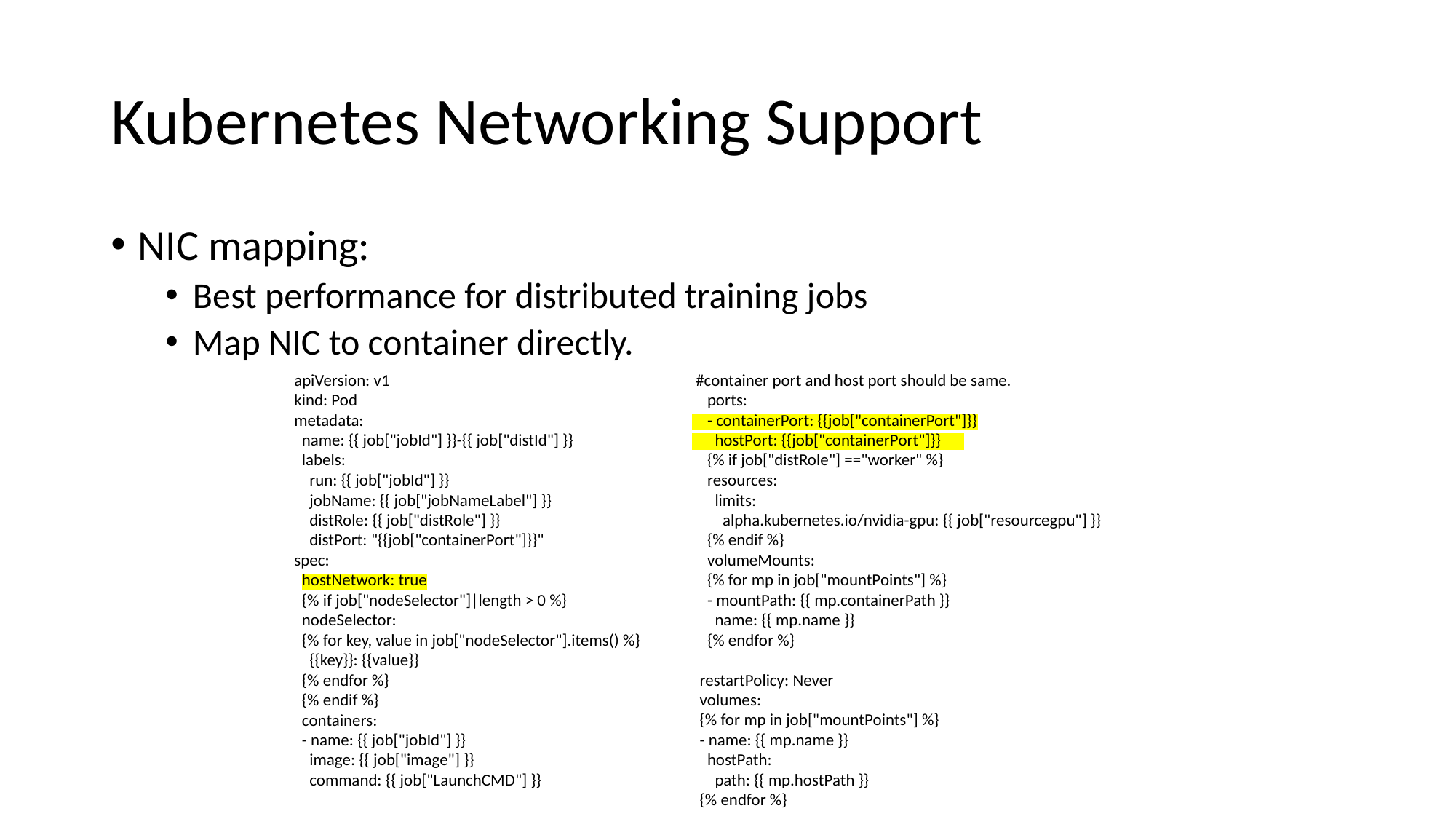

# Kubernetes Networking Support
NIC mapping:
Best performance for distributed training jobs
Map NIC to container directly.

apiVersion: v1
kind: Pod
metadata:
  name: {{ job["jobId"] }}-{{ job["distId"] }}
  labels:
    run: {{ job["jobId"] }}
    jobName: {{ job["jobNameLabel"] }}
    distRole: {{ job["distRole"] }}
    distPort: "{{job["containerPort"]}}"
spec:
  hostNetwork: true
  {% if job["nodeSelector"]|length > 0 %}
  nodeSelector:
  {% for key, value in job["nodeSelector"].items() %}
    {{key}}: {{value}}
  {% endfor %}
  {% endif %}
  containers:
  - name: {{ job["jobId"] }}
    image: {{ job["image"] }}
    command: {{ job["LaunchCMD"] }}
 #container port and host port should be same.
    ports:
    - containerPort: {{job["containerPort"]}}
      hostPort: {{job["containerPort"]}}
    {% if job["distRole"] =="worker" %}
    resources:
      limits:
        alpha.kubernetes.io/nvidia-gpu: {{ job["resourcegpu"] }}
    {% endif %}
    volumeMounts:
    {% for mp in job["mountPoints"] %}
    - mountPath: {{ mp.containerPath }}
      name: {{ mp.name }}
    {% endfor %}

  restartPolicy: Never
  volumes:
  {% for mp in job["mountPoints"] %}
  - name: {{ mp.name }}
    hostPath:
      path: {{ mp.hostPath }}
  {% endfor %}